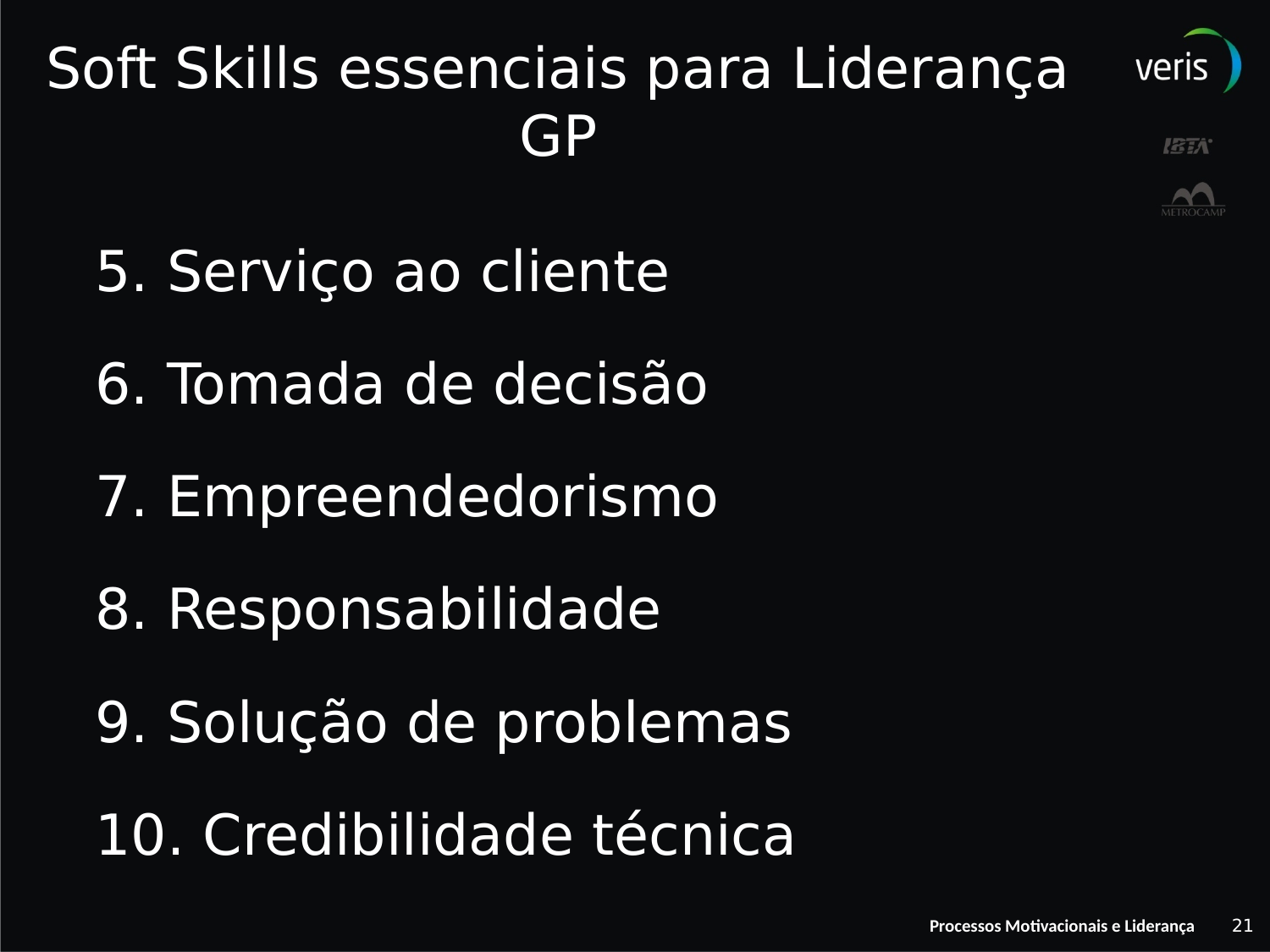

# Soft Skills essenciais para Liderança GP
5. Serviço ao cliente
6. Tomada de decisão
7. Empreendedorismo
8. Responsabilidade
9. Solução de problemas
10. Credibilidade técnica

21
Processos Motivacionais e Liderança